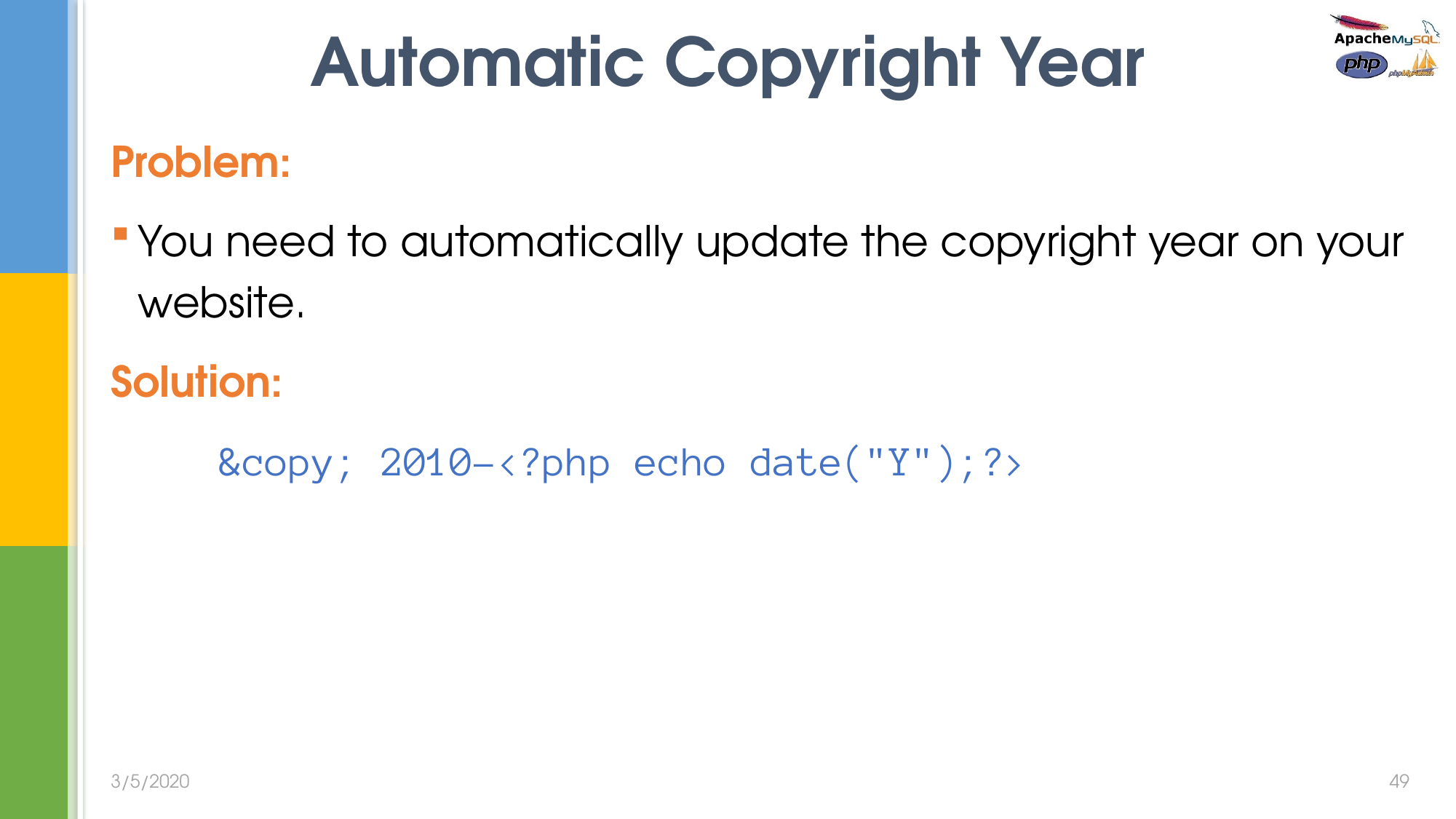

# Automatic Copyright Year
Problem:
You need to automatically update the copyright year on your website.
Solution:
	&copy; 2010-<?php echo date("Y");?>
49
3/5/2020